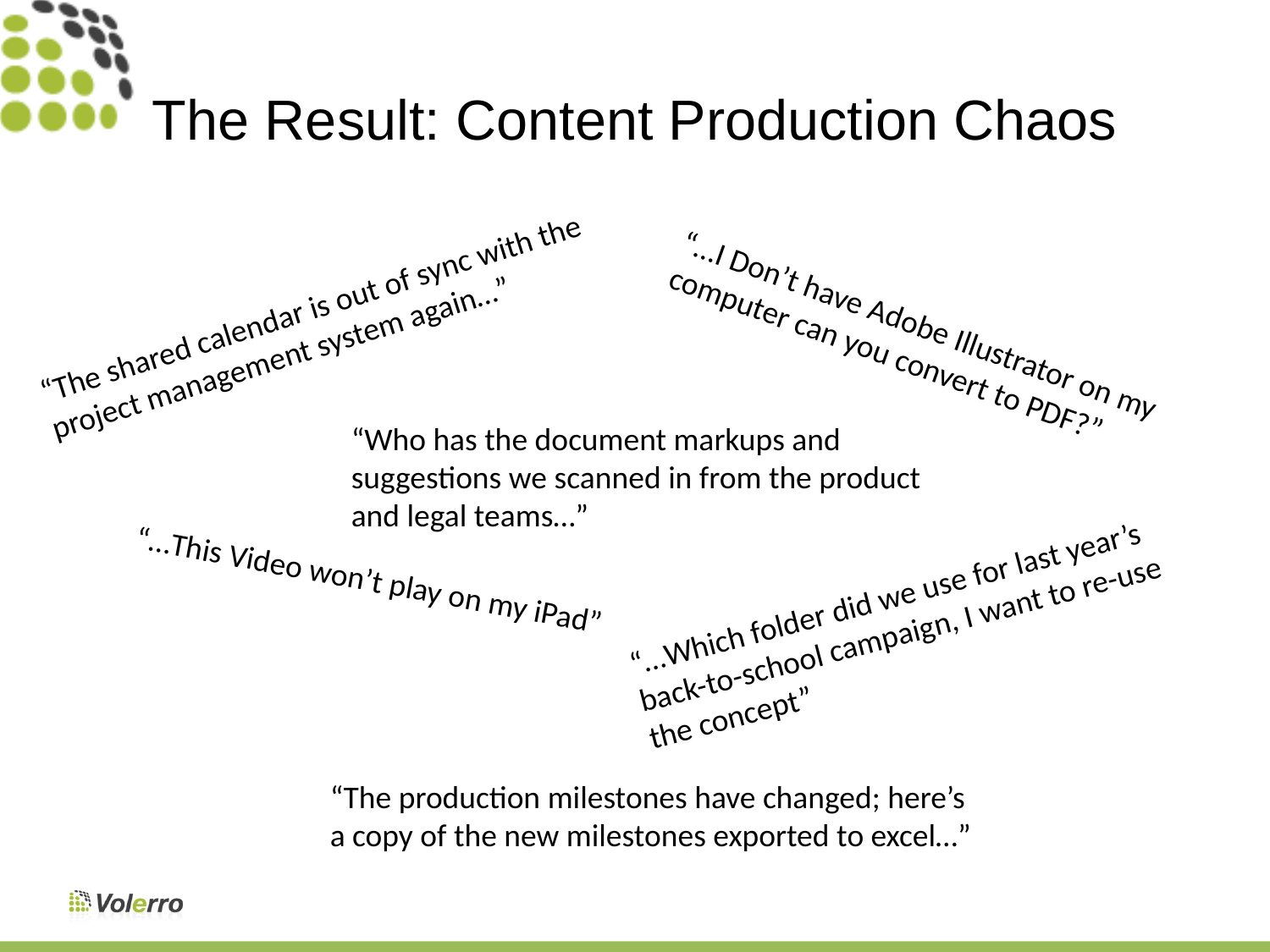

# The Result: Content Production Chaos
“The shared calendar is out of sync with the project management system again…”
“…I Don’t have Adobe Illustrator on my computer can you convert to PDF?”
“Who has the document markups and suggestions we scanned in from the product and legal teams…”
“…This Video won’t play on my iPad”
“…Which folder did we use for last year’s back-to-school campaign, I want to re-use the concept”
“The production milestones have changed; here’s a copy of the new milestones exported to excel…”